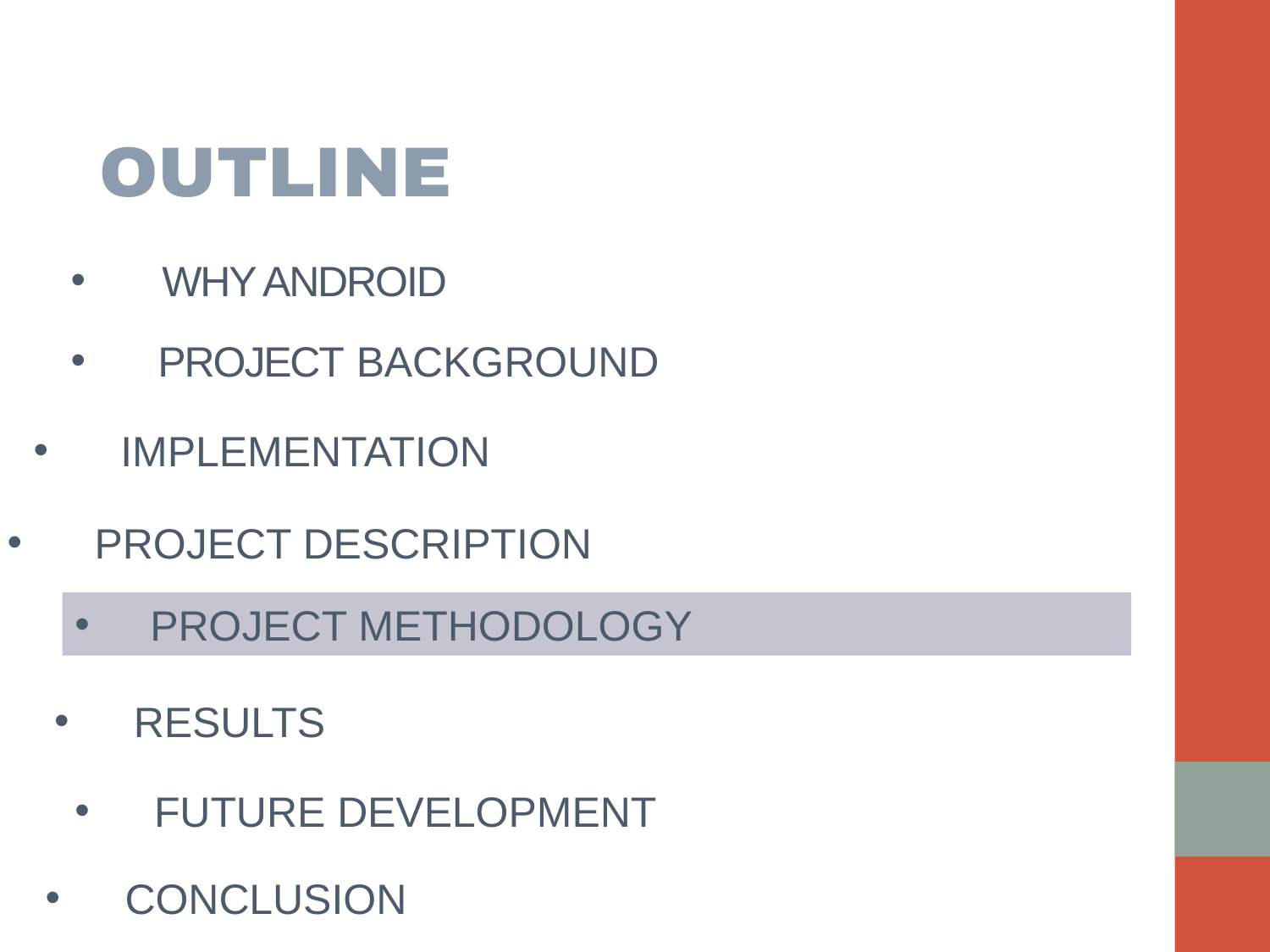

OUTLINE
# WHY ANDROID
    PROJECT BACKGROUND
    IMPLEMENTATION
    PROJECT DESCRIPTION
   PROJECT METHODOLOGY
RESULTS
FUTURE DEVELOPMENT

CONCLUSION